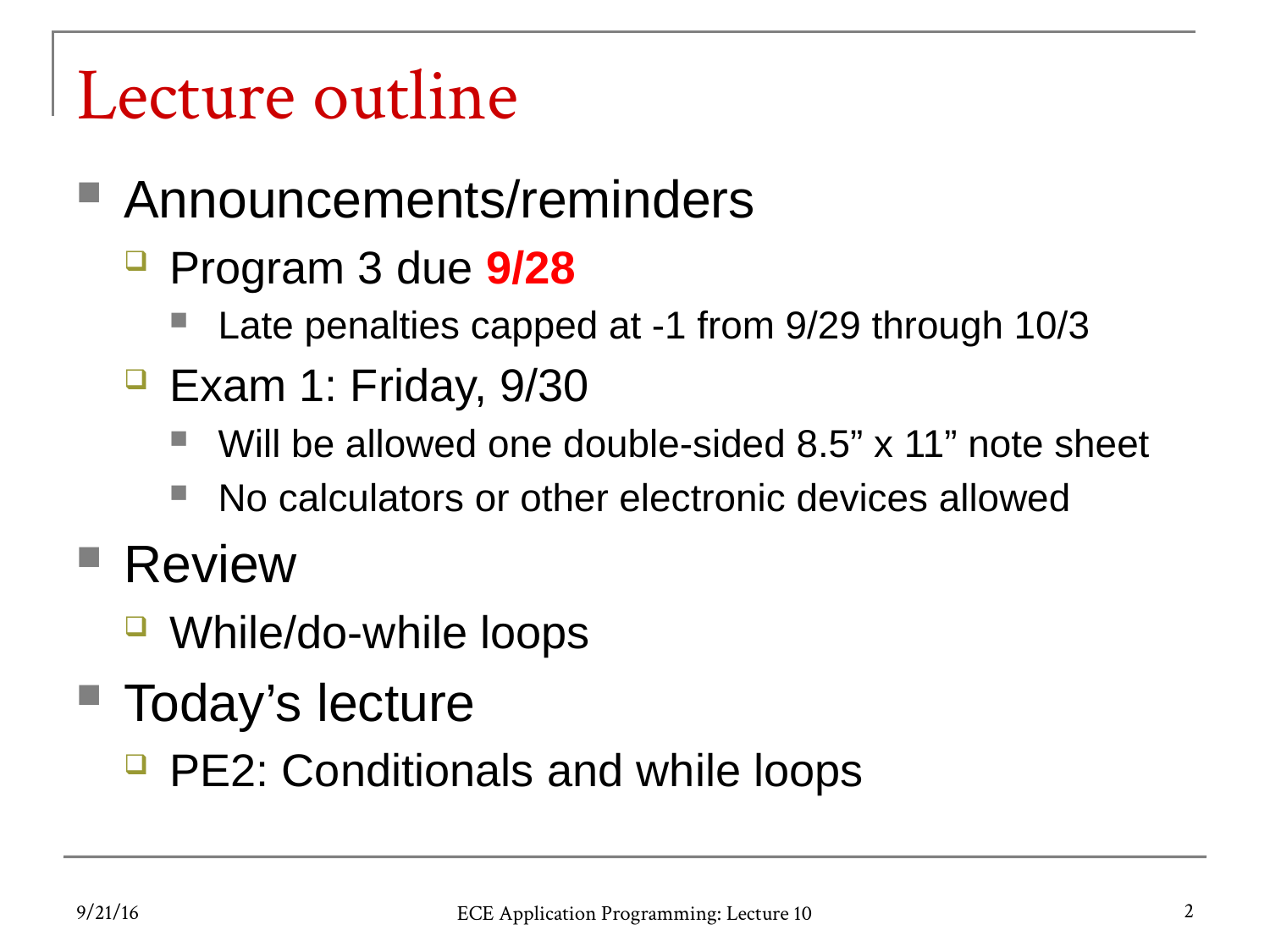

# Lecture outline
Announcements/reminders
Program 3 due 9/28
Late penalties capped at -1 from 9/29 through 10/3
Exam 1: Friday, 9/30
Will be allowed one double-sided 8.5” x 11” note sheet
No calculators or other electronic devices allowed
Review
While/do-while loops
Today’s lecture
PE2: Conditionals and while loops
9/21/16
2
ECE Application Programming: Lecture 10